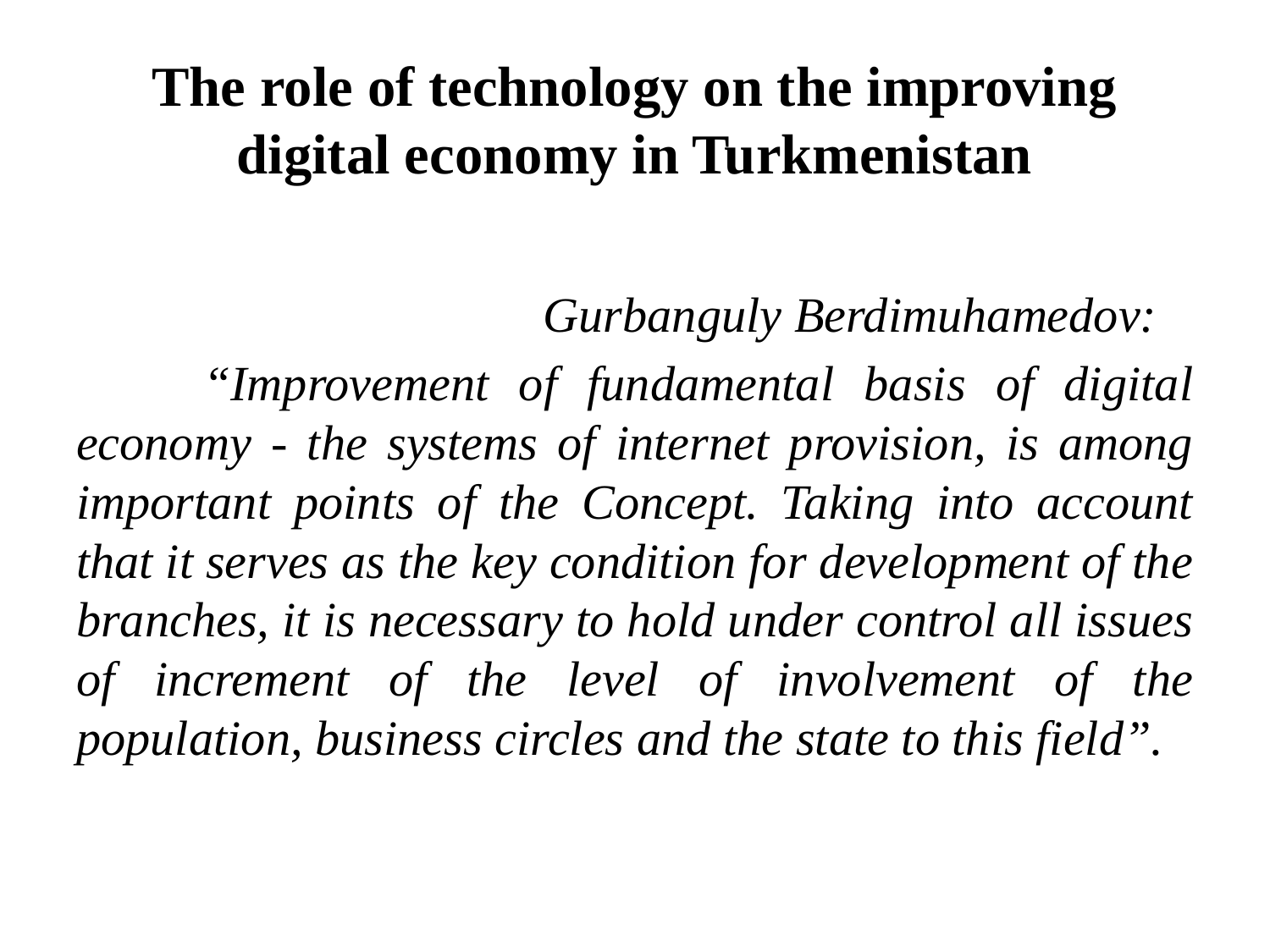

# The role of technology on the improving digital economy in Turkmenistan
			       Gurbanguly Berdimuhamedov:
	“Improvement of fundamental basis of digital economy - the systems of internet provision, is among important points of the Concept. Taking into account that it serves as the key condition for development of the branches, it is necessary to hold under control all issues of increment of the level of involvement of the population, business circles and the state to this field”.